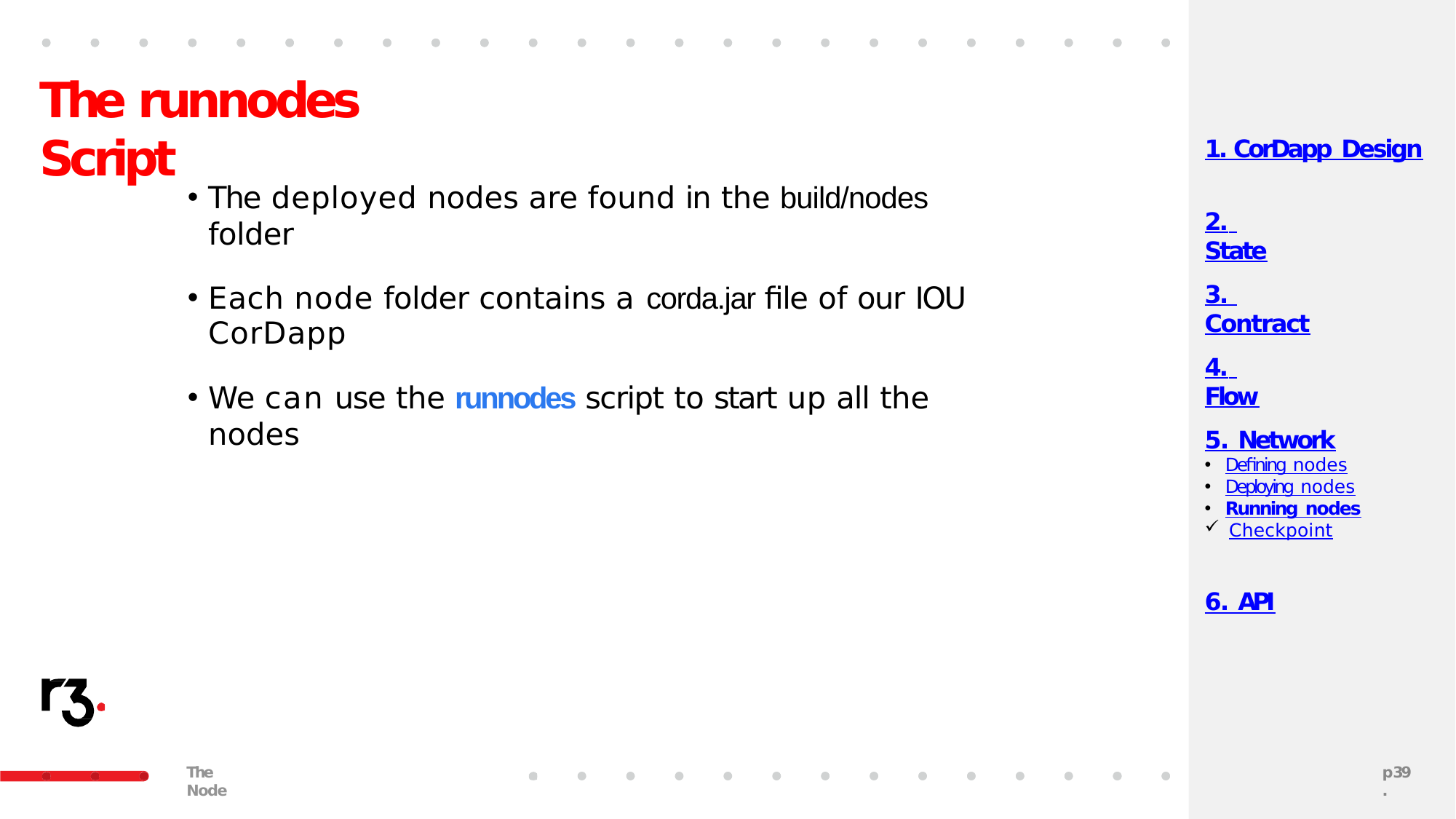

# The runnodes Script
1. CorDapp Design
The deployed nodes are found in the build/nodes folder
Each node folder contains a corda.jar file of our IOU
CorDapp
We can use the runnodes script to start up all the nodes
2. State
3. Contract
4. Flow
5. Network
Defining nodes
Deploying nodes
Running nodes
Checkpoint

6. API
The Node
p39.